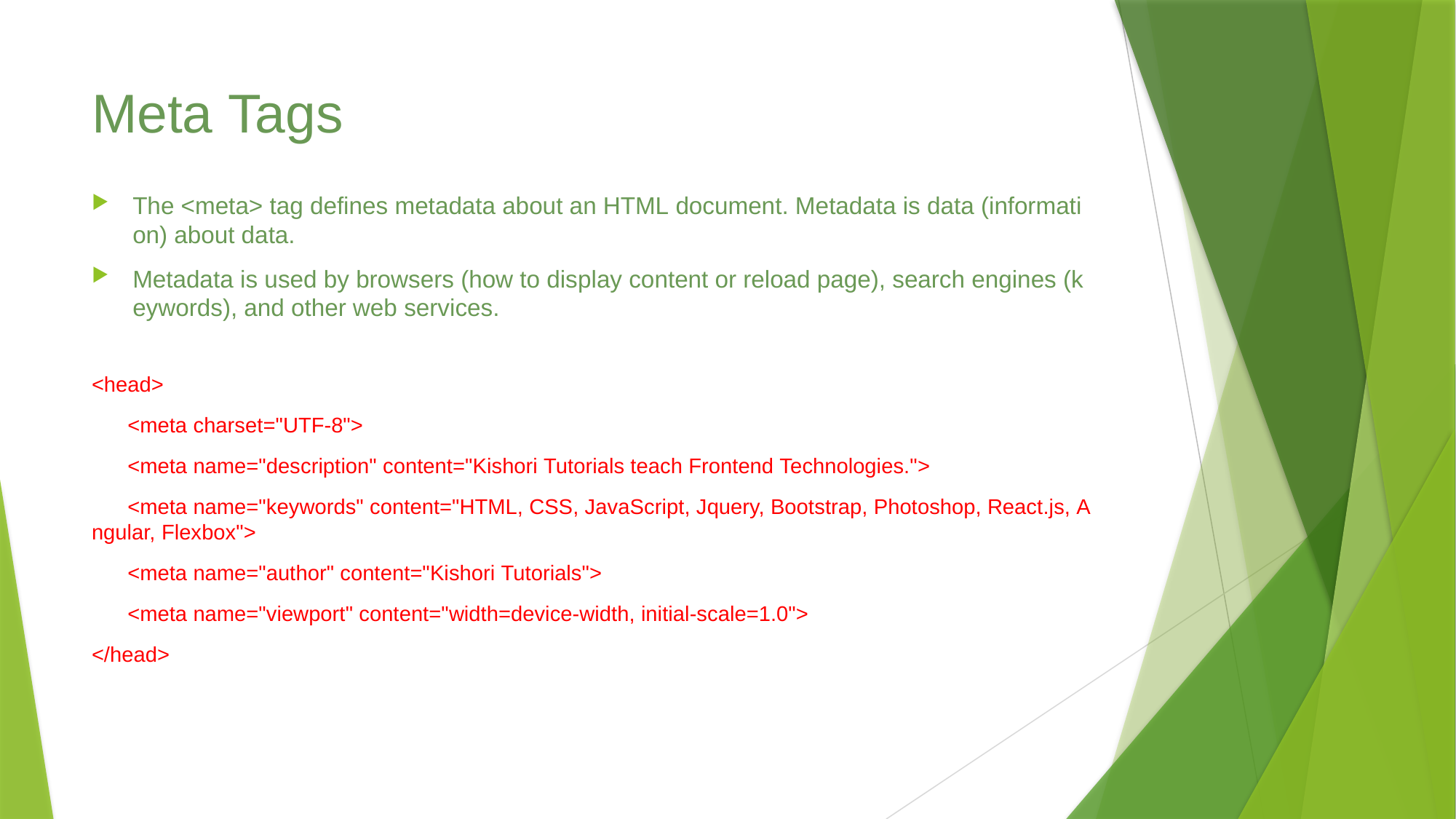

# Meta Tags
The <meta> tag defines metadata about an HTML document. Metadata is data (information) about data.
Metadata is used by browsers (how to display content or reload page), search engines (keywords), and other web services.

<head>
      <meta charset="UTF-8">
      <meta name="description" content="Kishori Tutorials teach Frontend Technologies.">
      <meta name="keywords" content="HTML, CSS, JavaScript, Jquery, Bootstrap, Photoshop, React.js, Angular, Flexbox">
      <meta name="author" content="Kishori Tutorials">
      <meta name="viewport" content="width=device-width, initial-scale=1.0">
</head>